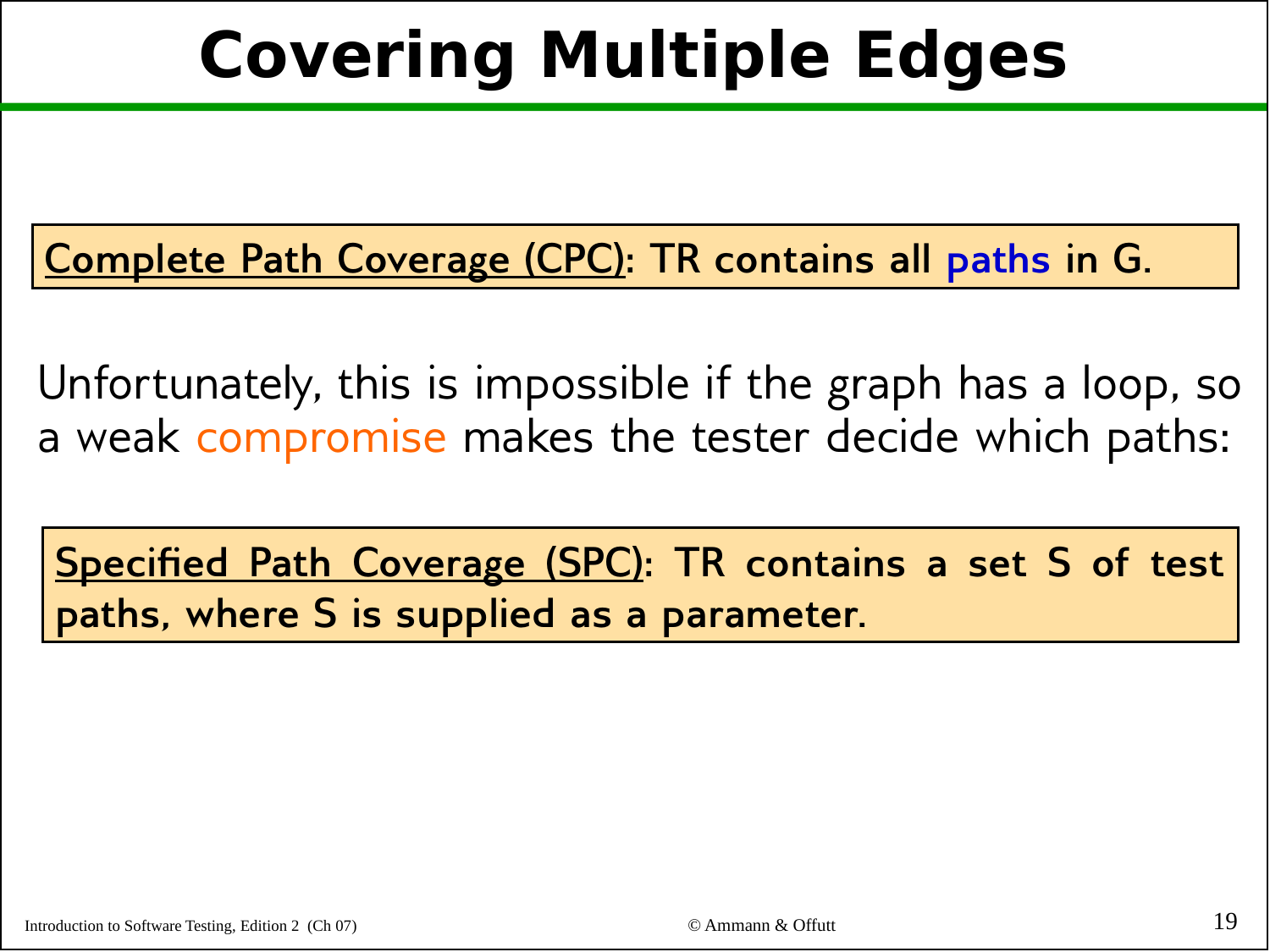

# Covering Multiple Edges
Complete Path Coverage (CPC): TR contains all paths in G.
Unfortunately, this is impossible if the graph has a loop, so a weak compromise makes the tester decide which paths:
Specified Path Coverage (SPC): TR contains a set S of test paths, where S is supplied as a parameter.
19
© Ammann & Offutt
Introduction to Software Testing, Edition 2  (Ch 07)